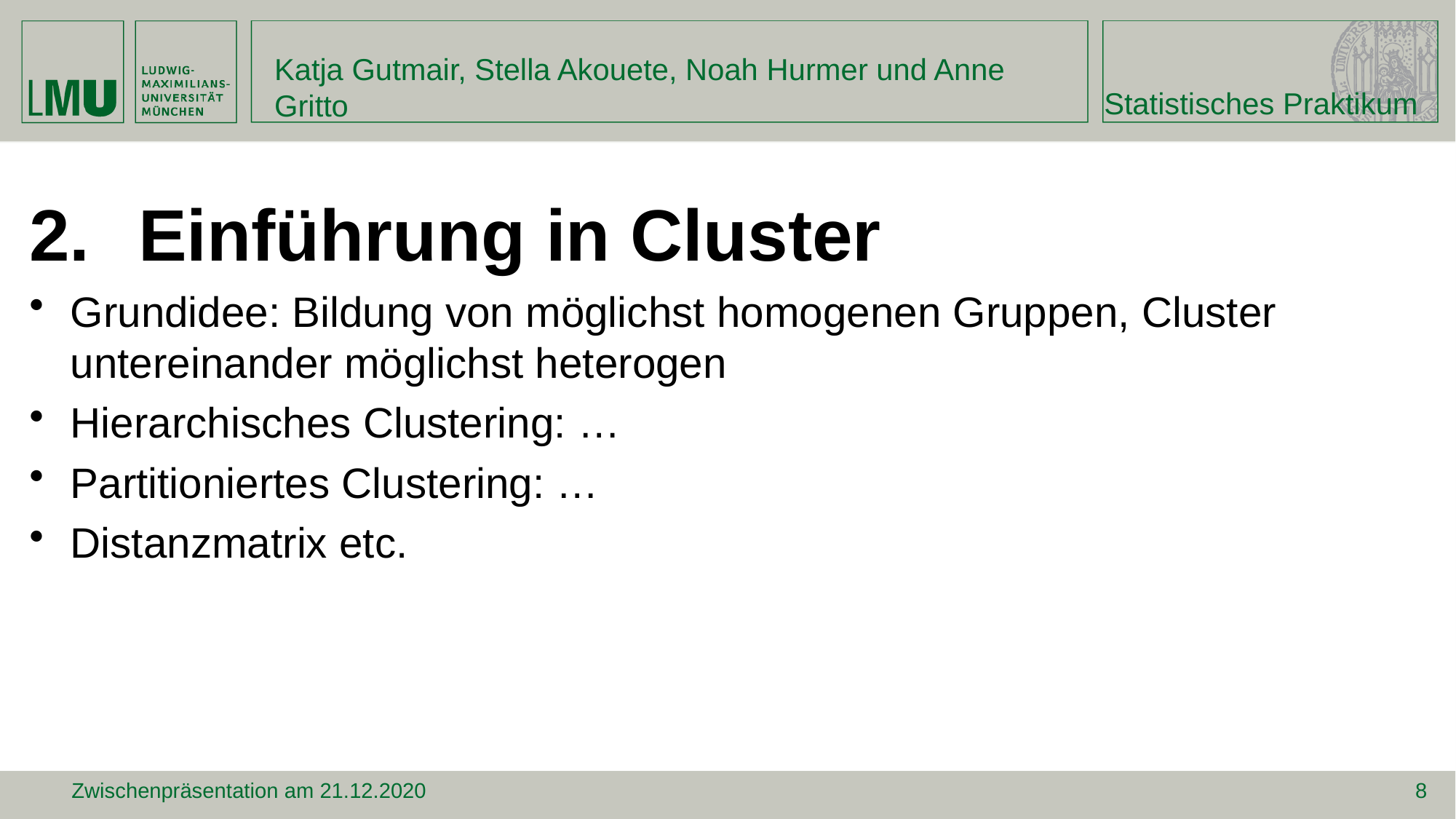

# Katja Gutmair, Stella Akouete, Noah Hurmer und Anne Gritto
Statistisches Praktikum
Einführung in Cluster
Grundidee: Bildung von möglichst homogenen Gruppen, Cluster untereinander möglichst heterogen
Hierarchisches Clustering: …
Partitioniertes Clustering: …
Distanzmatrix etc.

Zwischenpräsentation am 21.12.2020
8